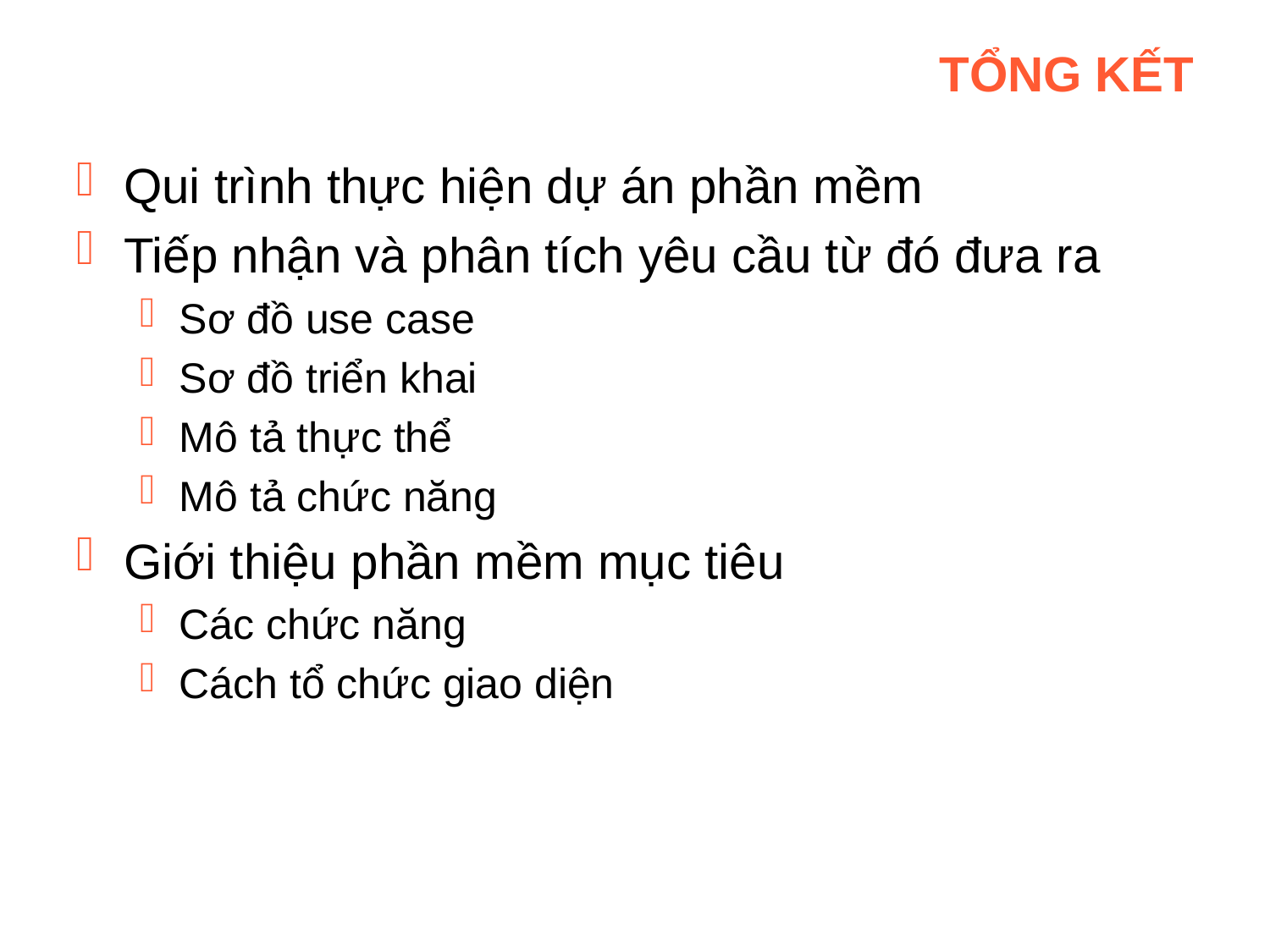

# Tổng kết
Qui trình thực hiện dự án phần mềm
Tiếp nhận và phân tích yêu cầu từ đó đưa ra
Sơ đồ use case
Sơ đồ triển khai
Mô tả thực thể
Mô tả chức năng
Giới thiệu phần mềm mục tiêu
Các chức năng
Cách tổ chức giao diện